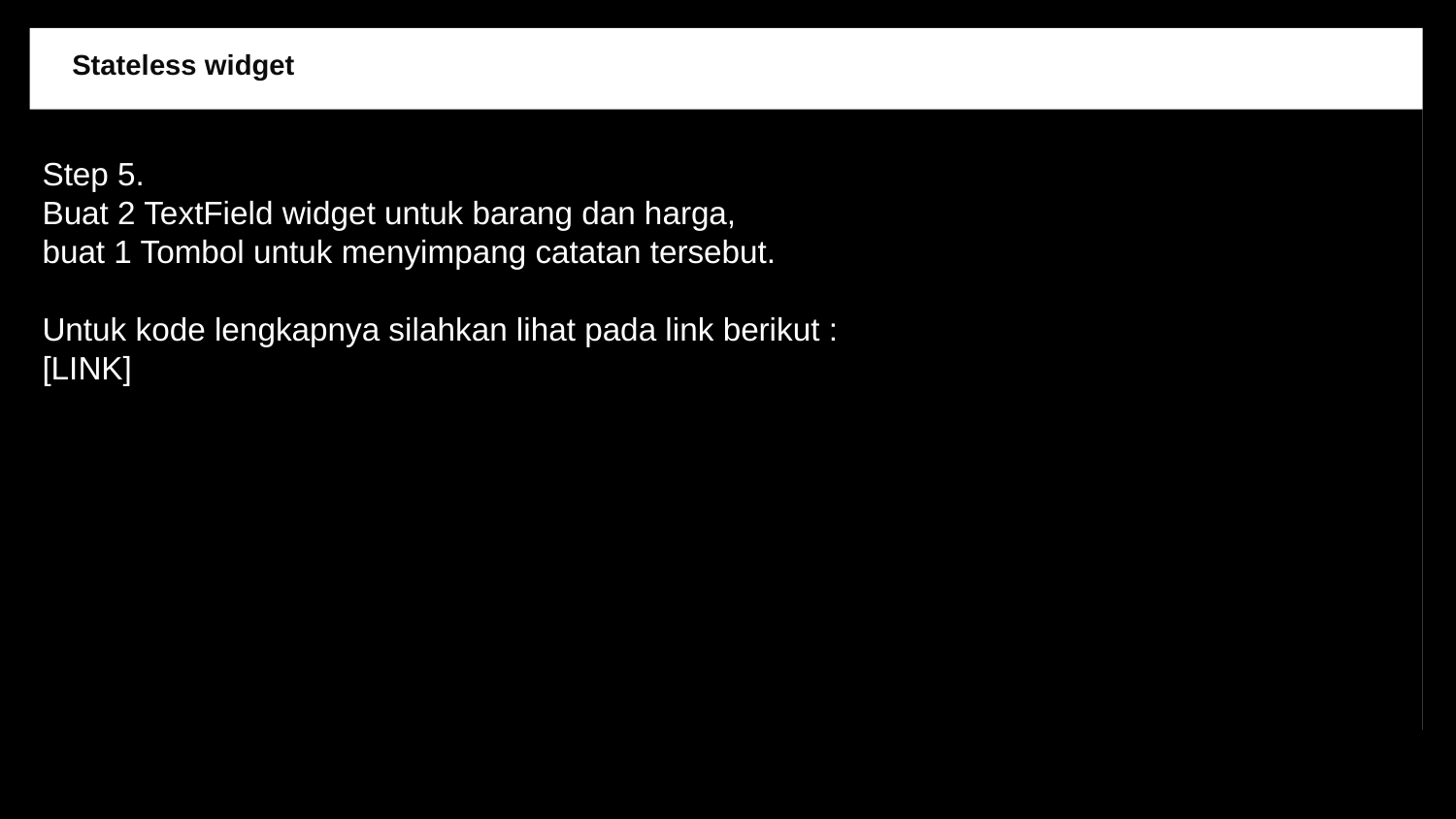

Stateless widget

Step 5.
Buat 2 TextField widget untuk barang dan harga,
buat 1 Tombol untuk menyimpang catatan tersebut.

Untuk kode lengkapnya silahkan lihat pada link berikut :
[LINK]